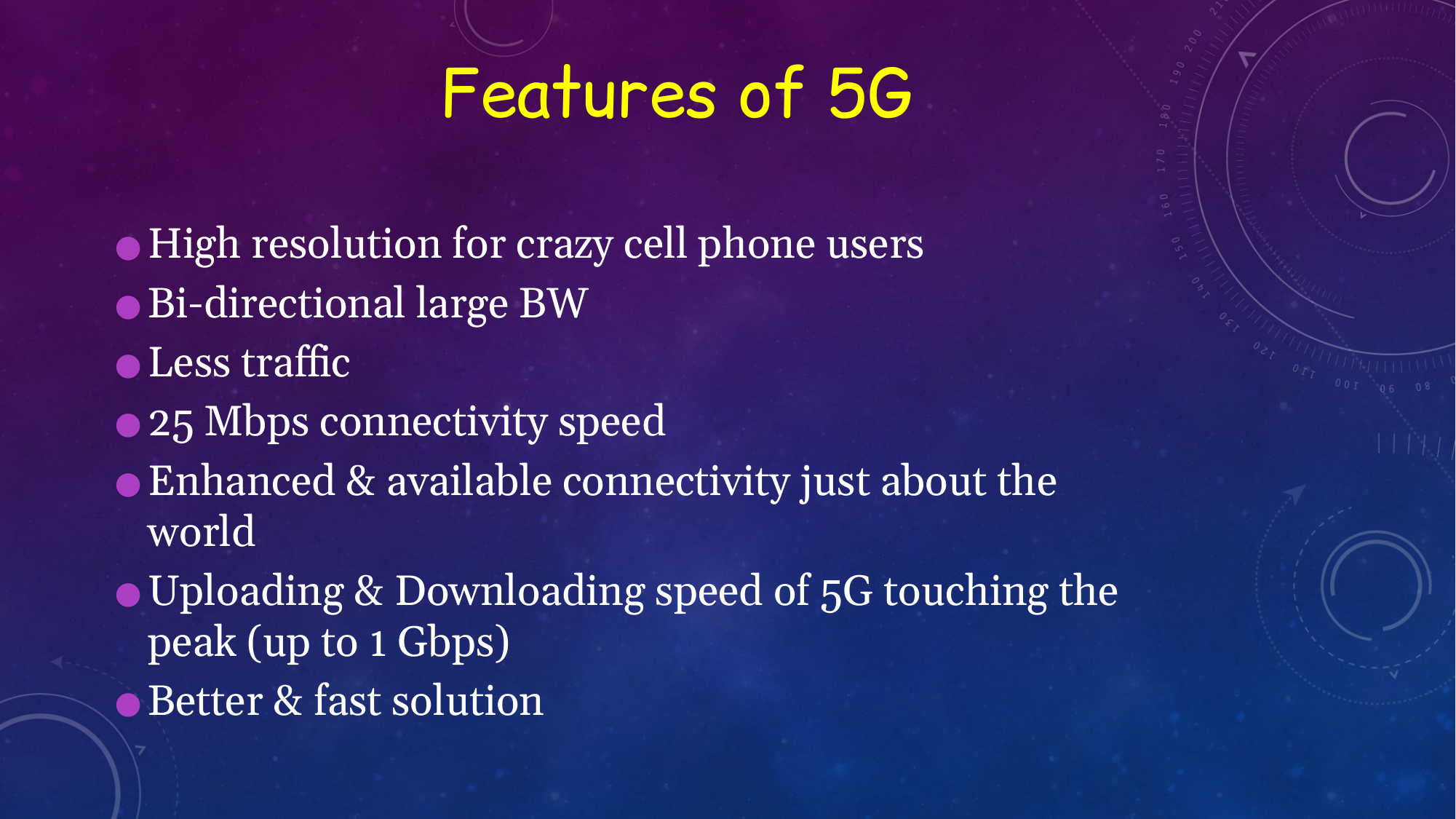

Features of 5G
High resolution for crazy cell phone users
Bi-directional large BW
Less traffic
25 Mbps connectivity speed
Enhanced & available connectivity just about the world
Uploading & Downloading speed of 5G touching the peak (up to 1 Gbps)
Better & fast solution